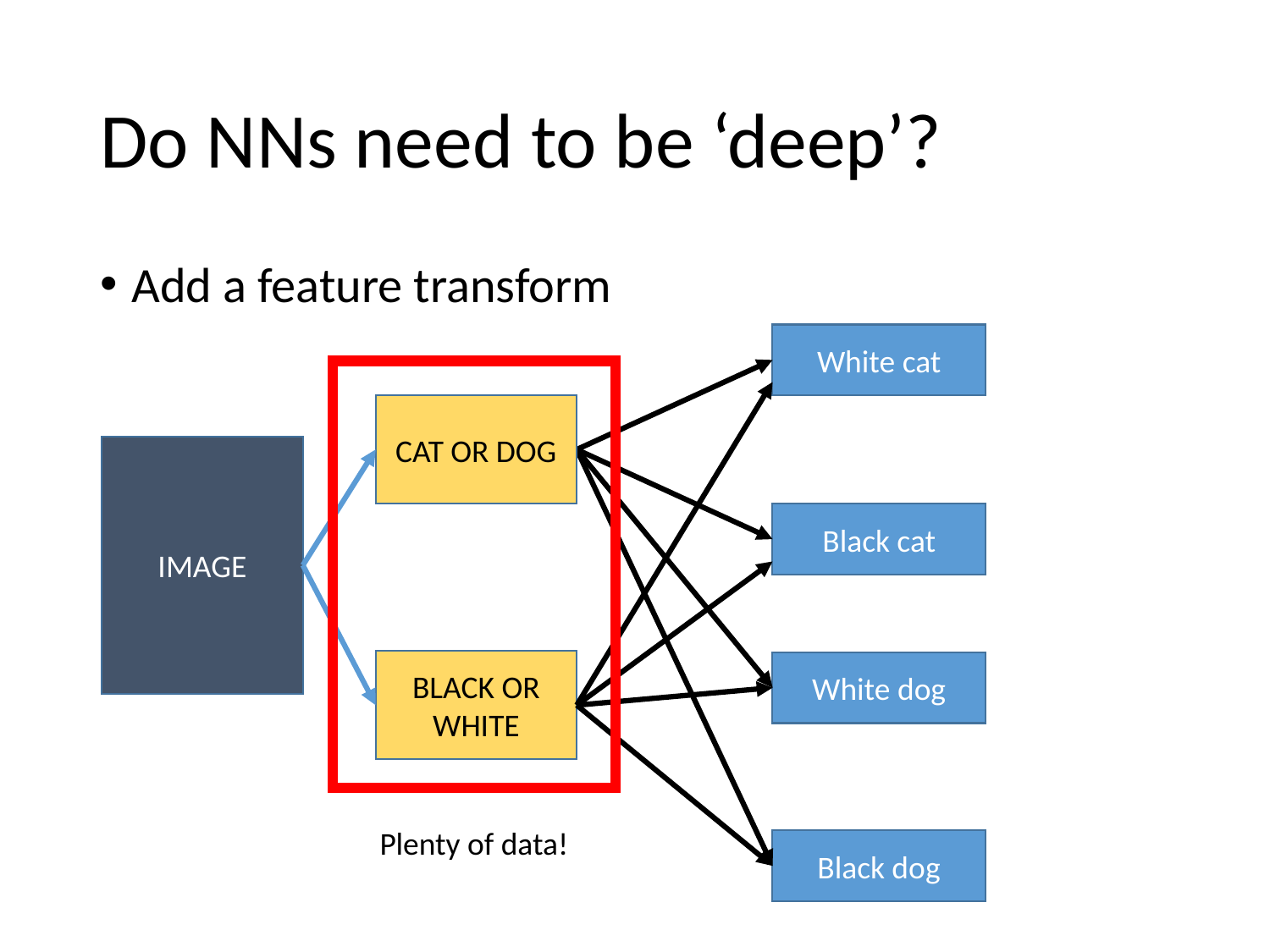

# Do NNs need to be ‘deep’?
Add a feature transform
White cat

CAT OR DOG
IMAGE
Black cat
BLACK OR WHITE
White dog
Plenty of data!
Black dog